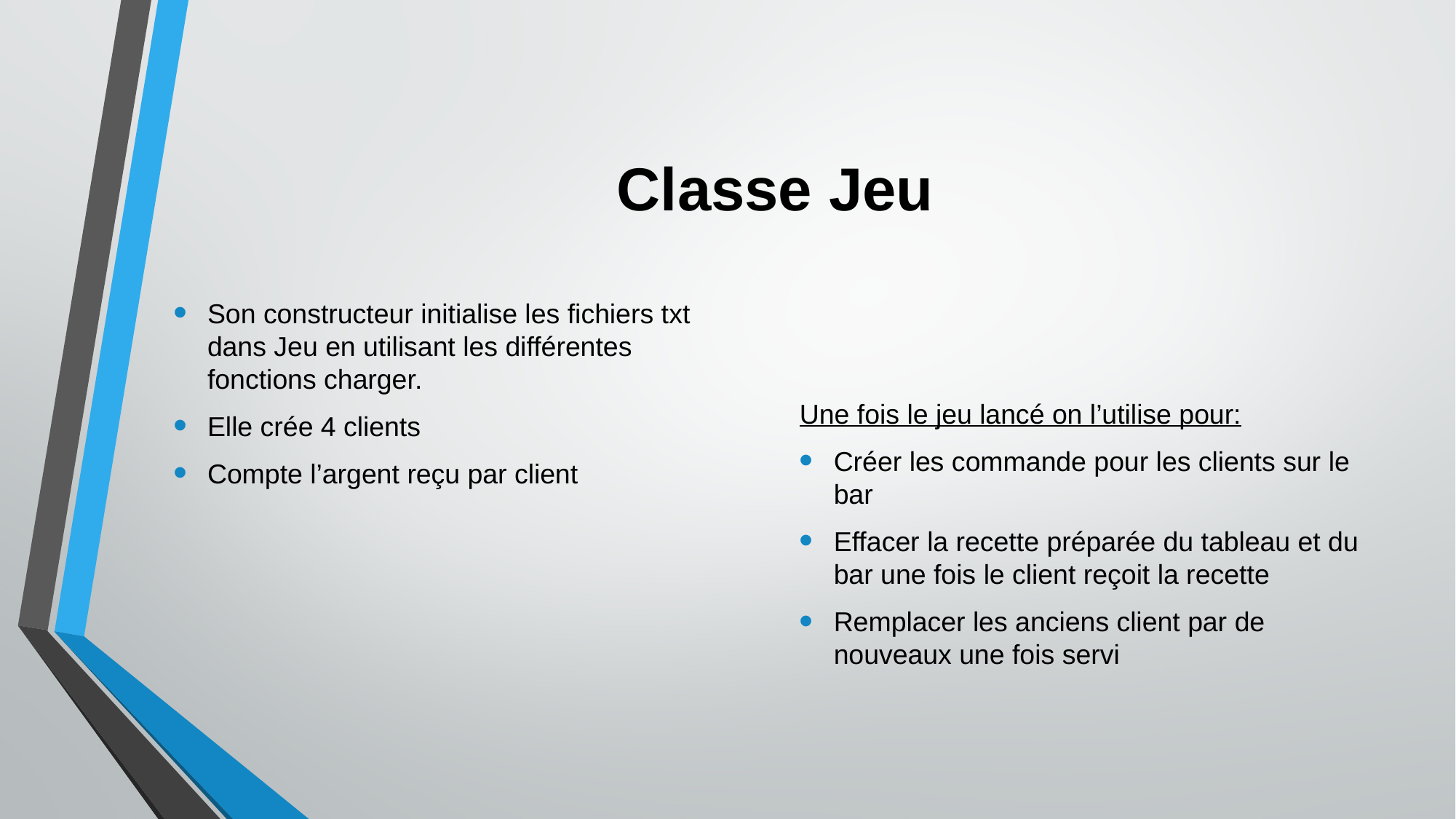

# Classe Jeu
Son constructeur initialise les fichiers txt dans Jeu en utilisant les différentes fonctions charger.
Elle crée 4 clients
Compte l’argent reçu par client
Une fois le jeu lancé on l’utilise pour:
Créer les commande pour les clients sur le bar
Effacer la recette préparée du tableau et du bar une fois le client reçoit la recette
Remplacer les anciens client par de nouveaux une fois servi